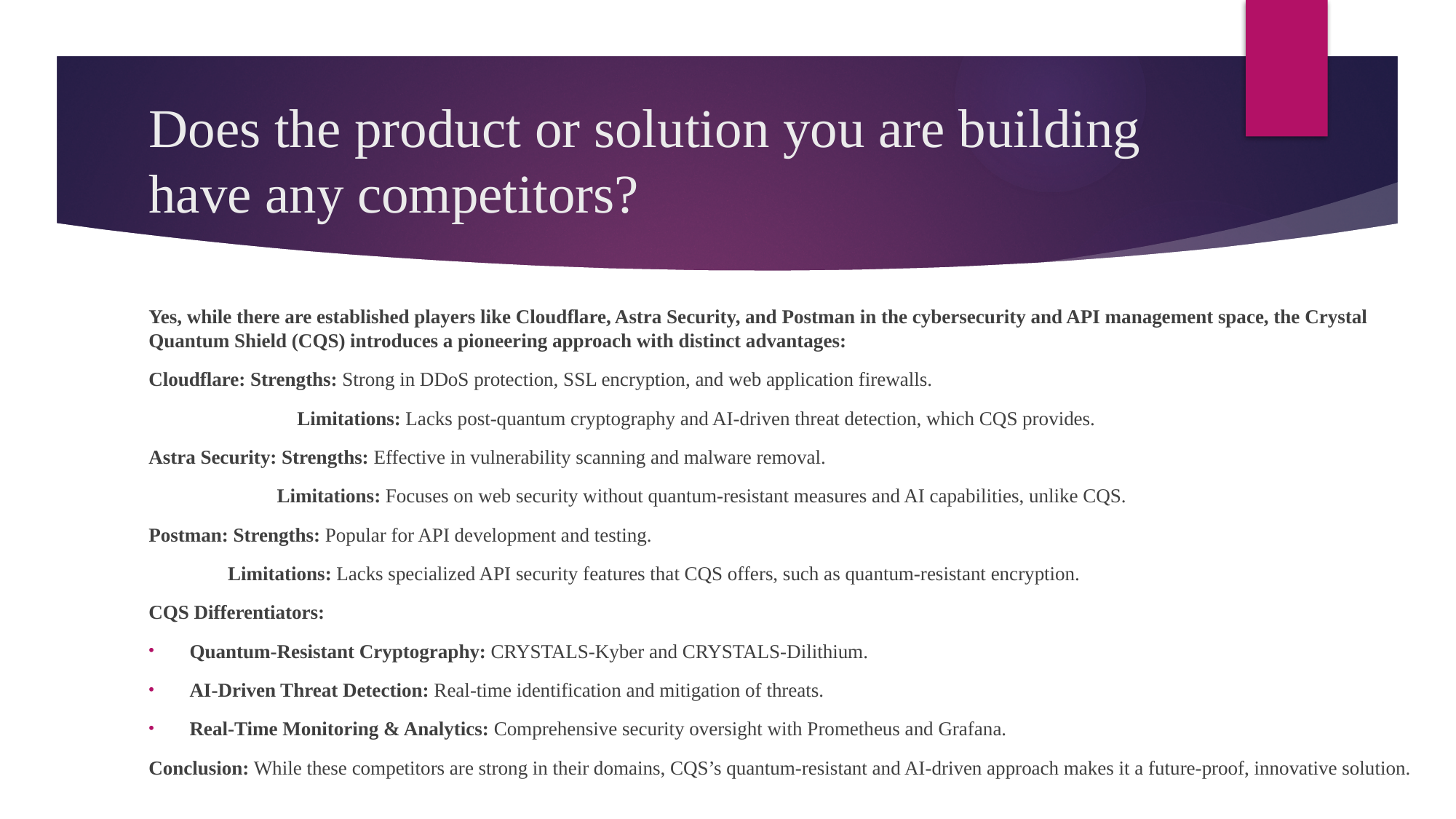

# Does the product or solution you are building have any competitors?
Yes, while there are established players like Cloudflare, Astra Security, and Postman in the cybersecurity and API management space, the Crystal Quantum Shield (CQS) introduces a pioneering approach with distinct advantages:
Cloudflare: Strengths: Strong in DDoS protection, SSL encryption, and web application firewalls.
	        Limitations: Lacks post-quantum cryptography and AI-driven threat detection, which CQS provides.
Astra Security: Strengths: Effective in vulnerability scanning and malware removal.
               Limitations: Focuses on web security without quantum-resistant measures and AI capabilities, unlike CQS.
Postman: Strengths: Popular for API development and testing.
     Limitations: Lacks specialized API security features that CQS offers, such as quantum-resistant encryption.
CQS Differentiators:
Quantum-Resistant Cryptography: CRYSTALS-Kyber and CRYSTALS-Dilithium.
AI-Driven Threat Detection: Real-time identification and mitigation of threats.
Real-Time Monitoring & Analytics: Comprehensive security oversight with Prometheus and Grafana.
Conclusion: While these competitors are strong in their domains, CQS’s quantum-resistant and AI-driven approach makes it a future-proof, innovative solution.